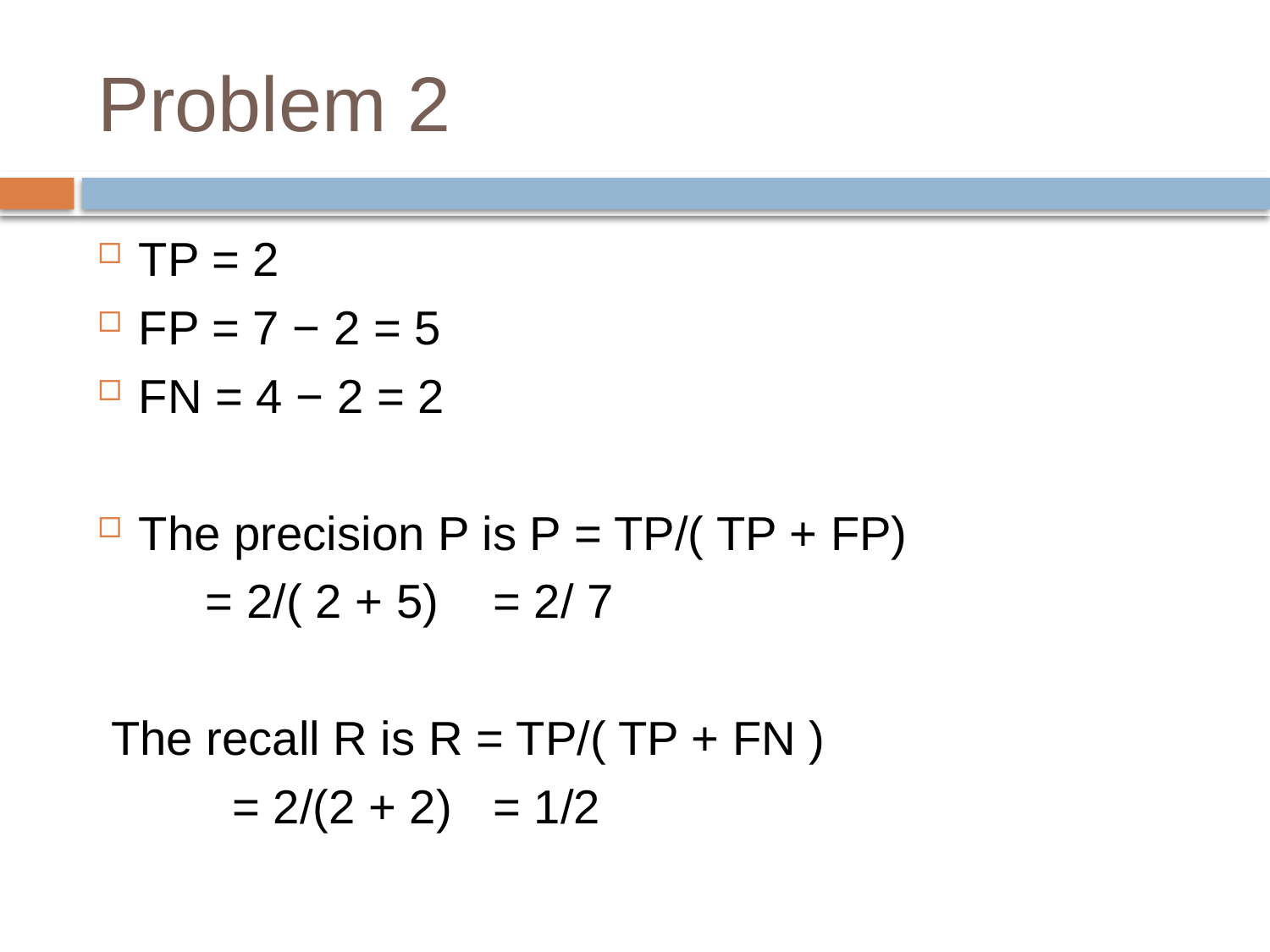

# Problem 2
TP = 2
FP = 7 − 2 = 5
FN = 4 − 2 = 2

The precision P is P = TP/( TP + FP)
				     = 2/( 2 + 5) 		= 2/ 7

 The recall R is R = TP/( TP + FN )
			       = 2/(2 + 2)	= 1/2